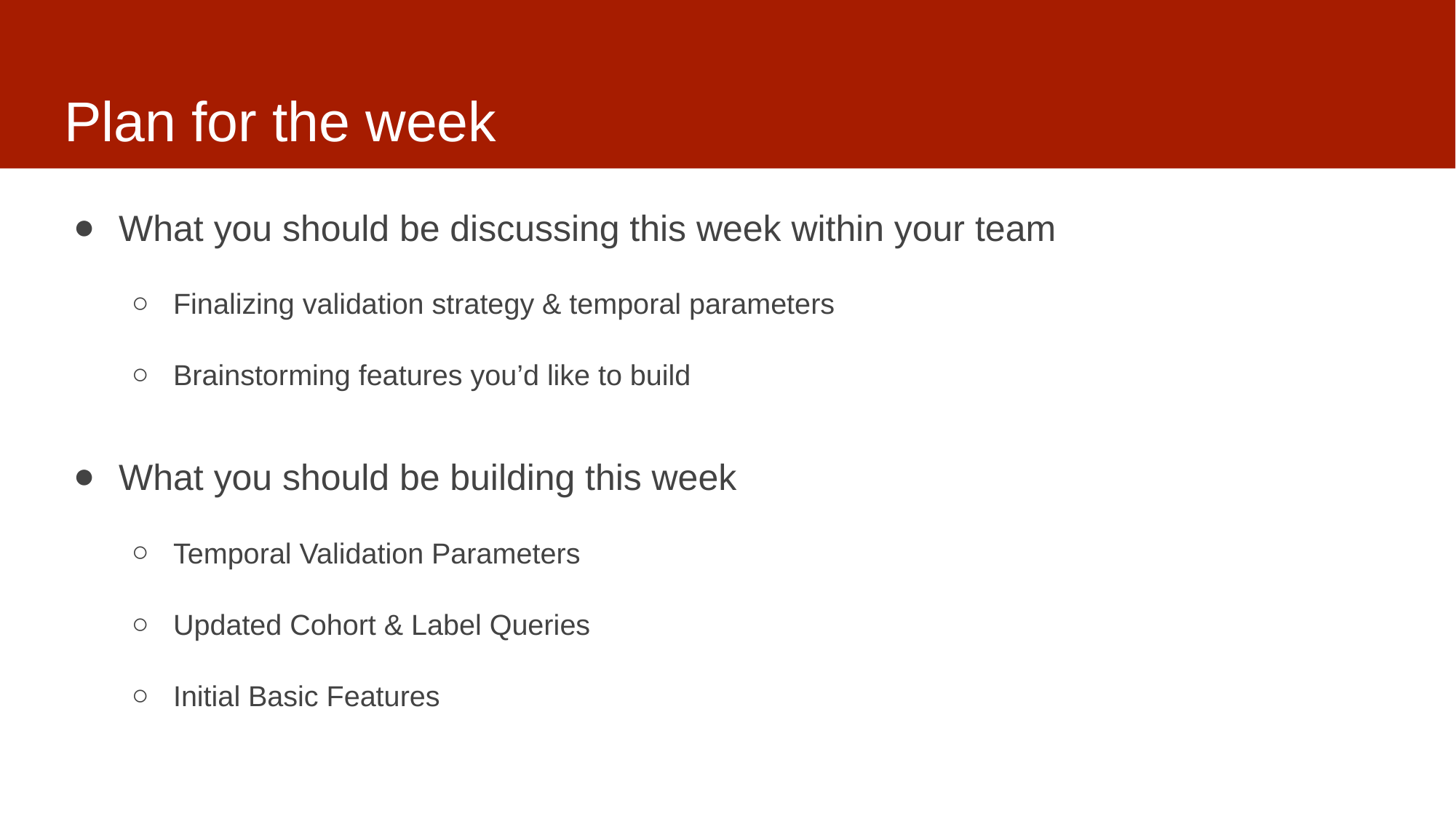

# Plan for the week
What you should be discussing this week within your team
Finalizing validation strategy & temporal parameters
Brainstorming features you’d like to build

What you should be building this week
Temporal Validation Parameters
Updated Cohort & Label Queries
Initial Basic Features